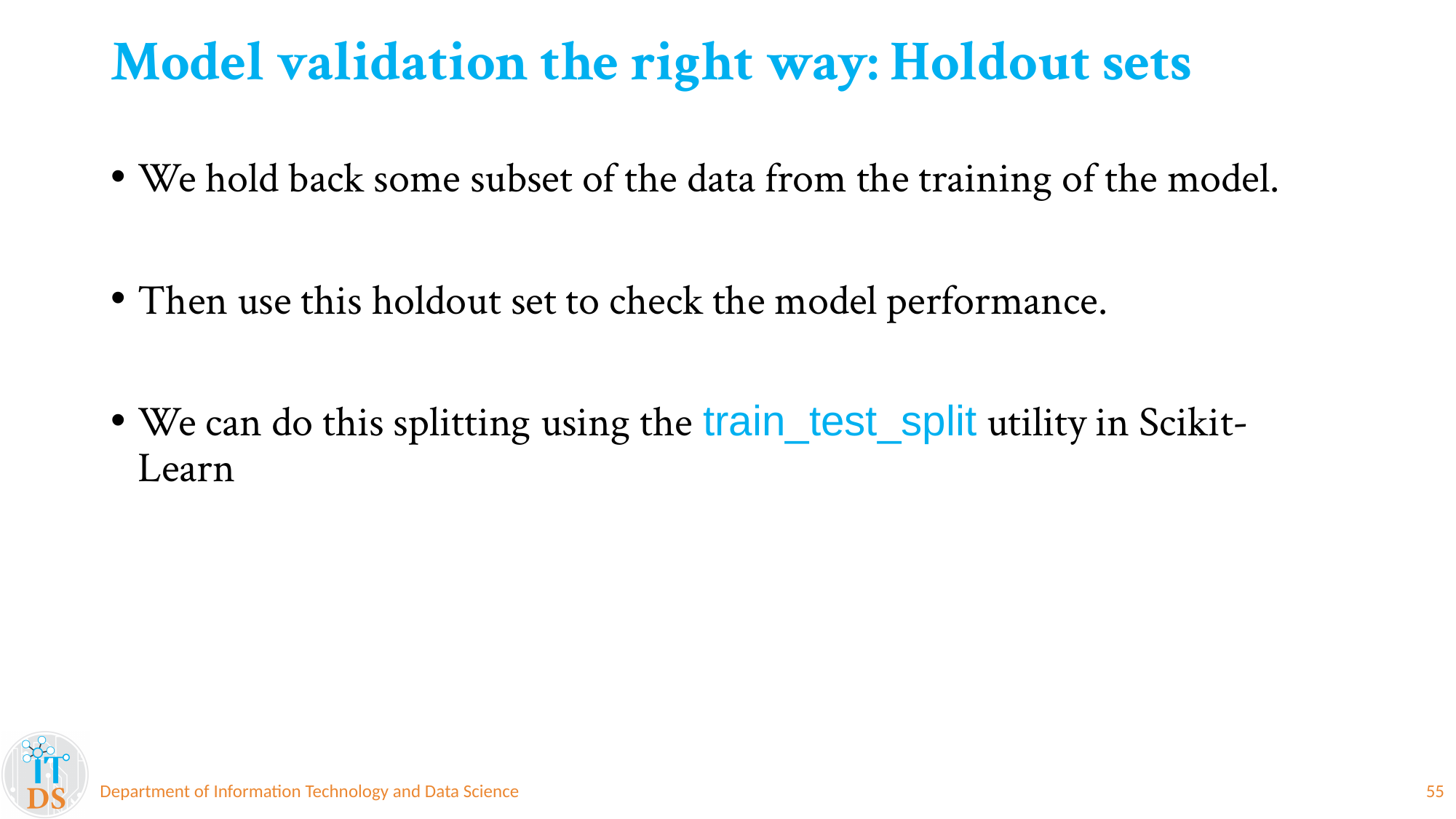

# Model validation the right way: Holdout sets
We hold back some subset of the data from the training of the model.

Then use this holdout set to check the model performance.

We can do this splitting using the train_test_split utility in Scikit-Learn
Department of Information Technology and Data Science
55